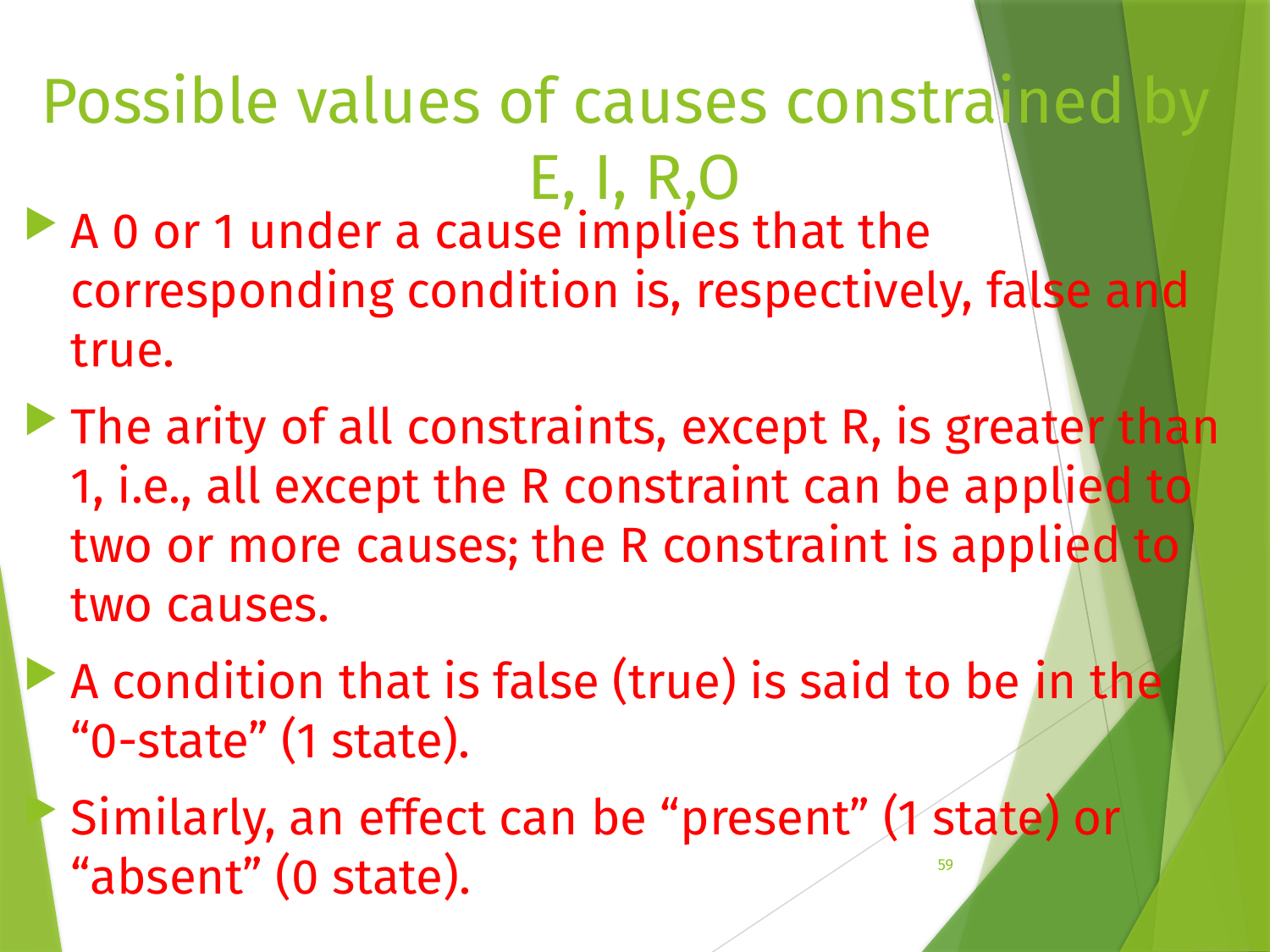

# Possible values of causes constrained by E, I, R,O
A 0 or 1 under a cause implies that the corresponding condition is, respectively, false and true.
The arity of all constraints, except R, is greater than 1, i.e., all except the R constraint can be applied to two or more causes; the R constraint is applied to two causes.
A condition that is false (true) is said to be in the “0-state” (1 state).
Similarly, an effect can be “present” (1 state) or “absent” (0 state).
59